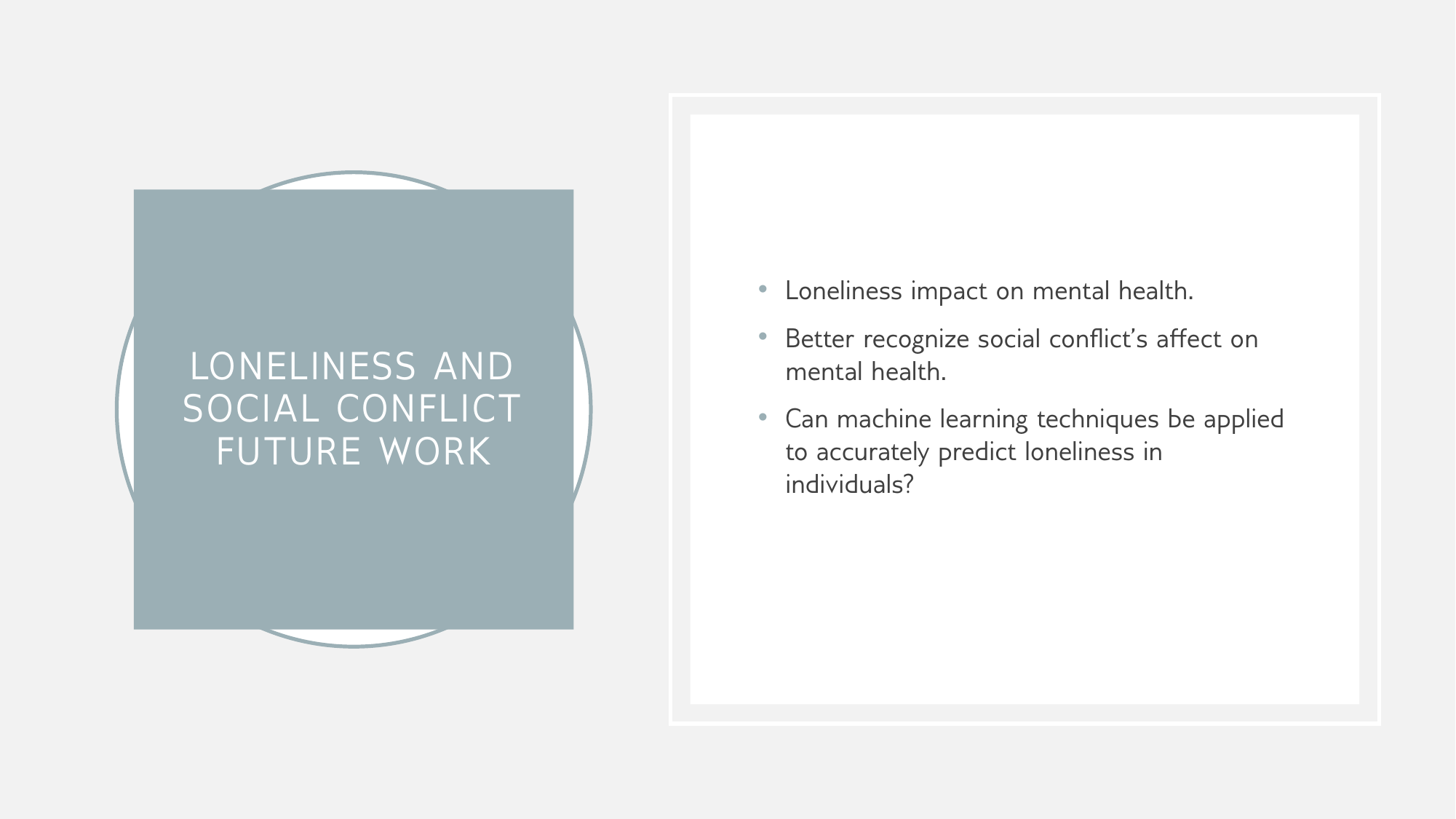

Loneliness impact on mental health.
Better recognize social conflict’s affect on mental health.
Can machine learning techniques be applied to accurately predict loneliness in individuals?

# Loneliness and Social Conflict Future Work